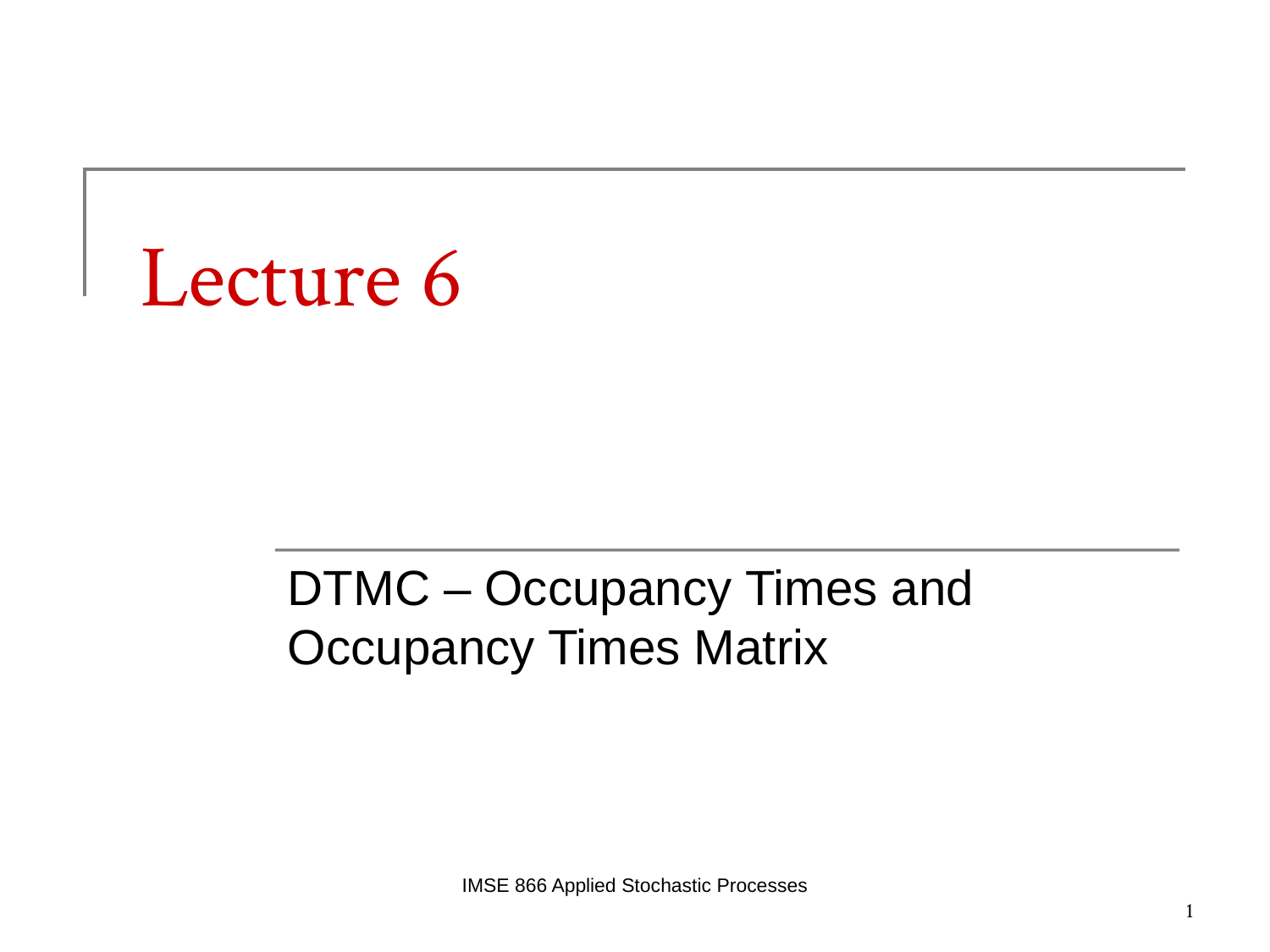

# Lecture 6
DTMC – Occupancy Times and Occupancy Times Matrix
IMSE 866 Applied Stochastic Processes
1